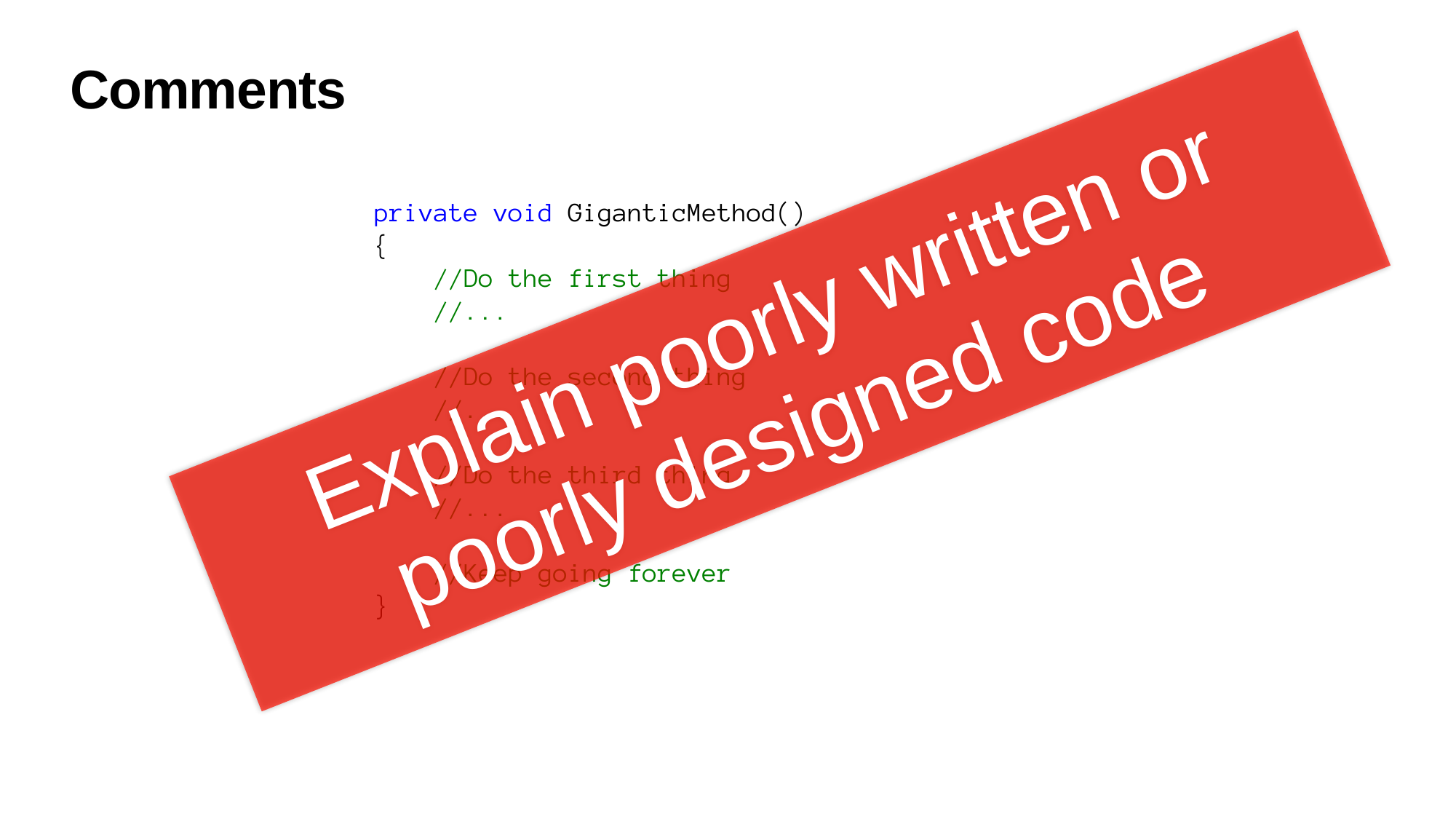

# Comments
private void GiganticMethod()
{
    //Do the first thing
    //...

    //Do the second thing
    //...

    //Do the third thing
    //...

    //Keep going forever
}
Explain poorly written or poorly designed code